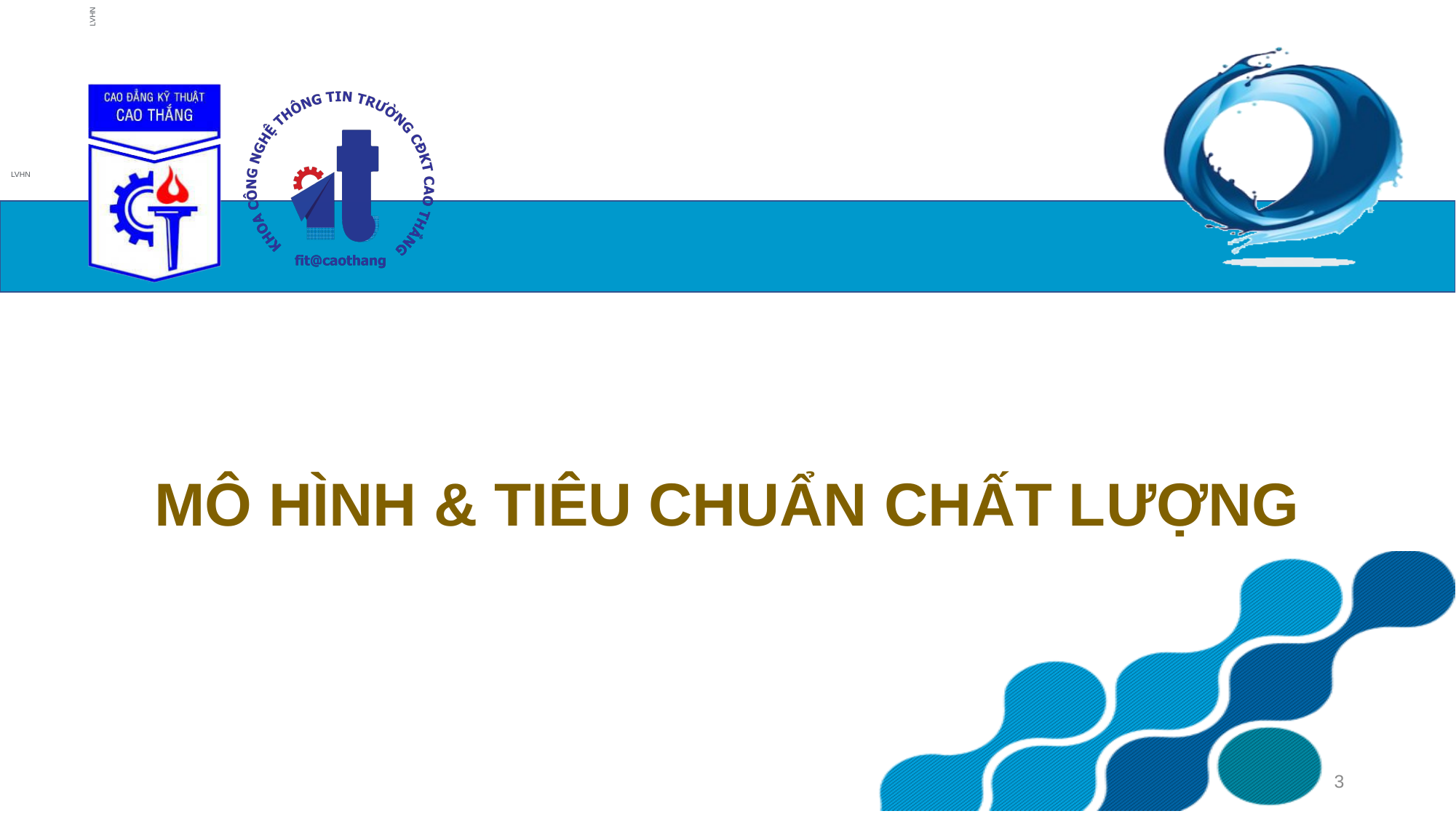

# MÔ HÌNH & TIÊU CHUẨN CHẤT LƯỢNG

3